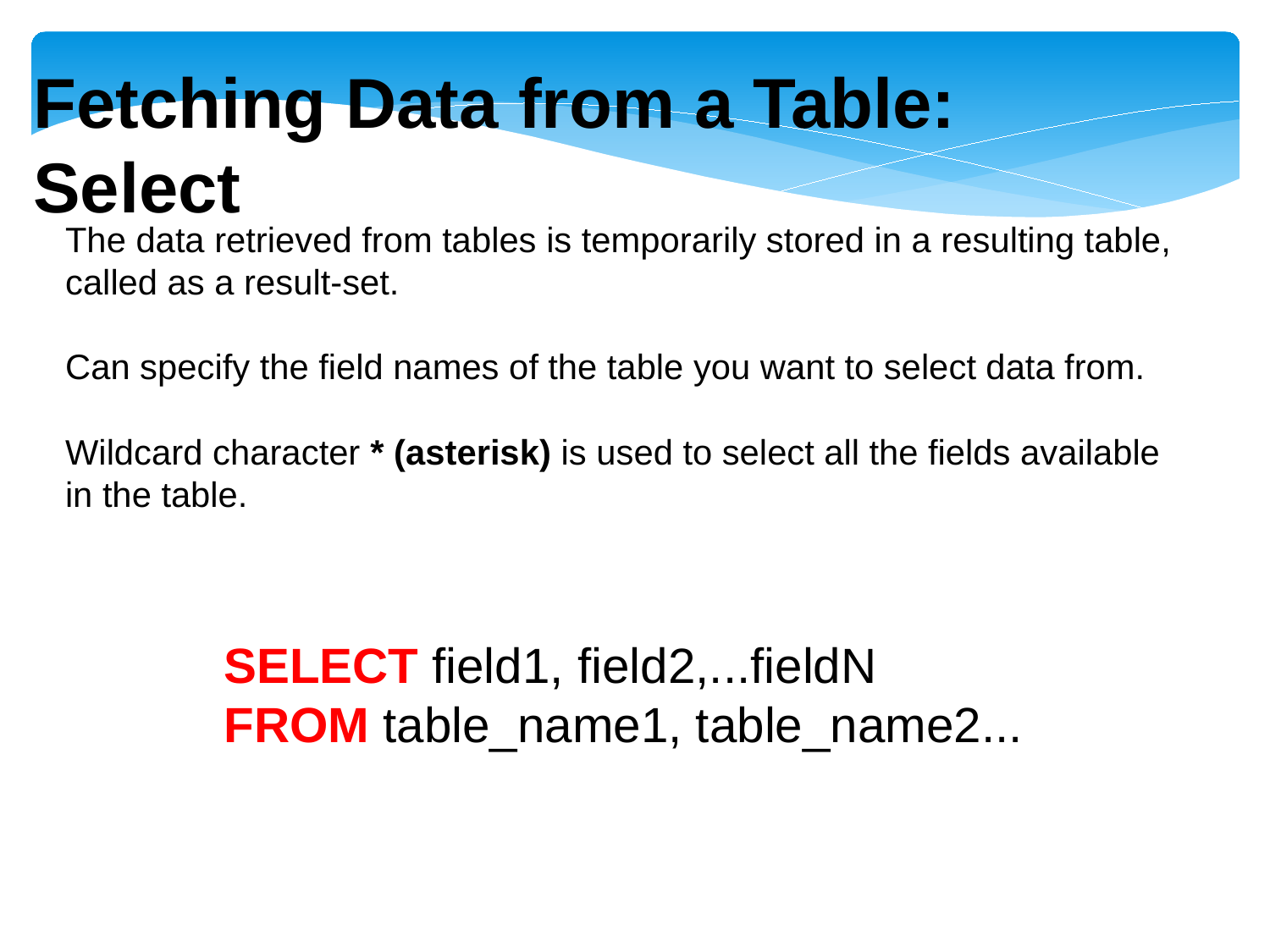

Fetching Data from a Table: Select
The data retrieved from tables is temporarily stored in a resulting table, called as a result-set.

Can specify the field names of the table you want to select data from.

Wildcard character * (asterisk) is used to select all the fields available in the table.

SELECT field1, field2,...fieldN
FROM table_name1, table_name2...